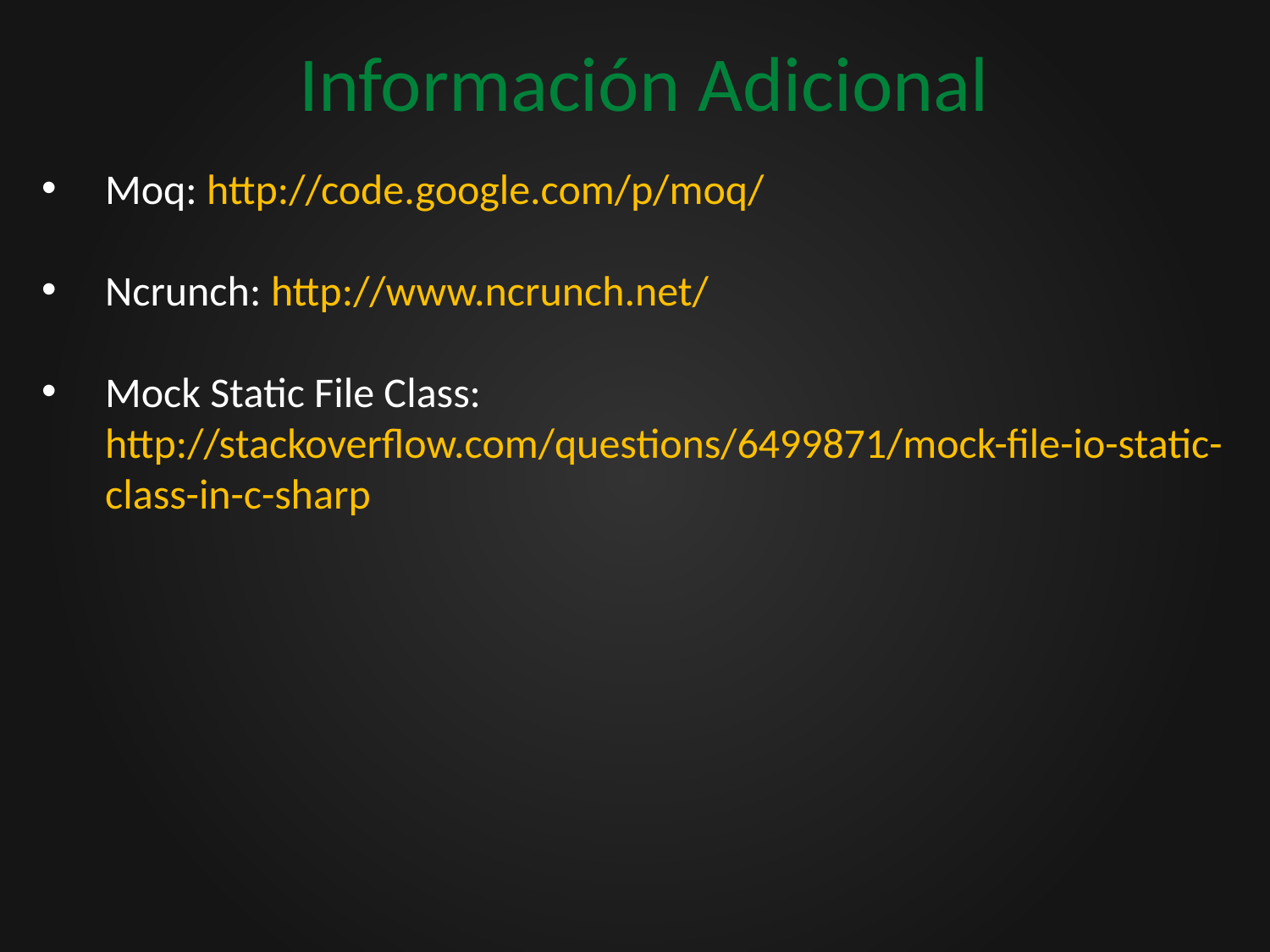

# Información Adicional
Moq: http://code.google.com/p/moq/

Ncrunch: http://www.ncrunch.net/

Mock Static File Class:
http://stackoverflow.com/questions/6499871/mock-file-io-static-class-in-c-sharp